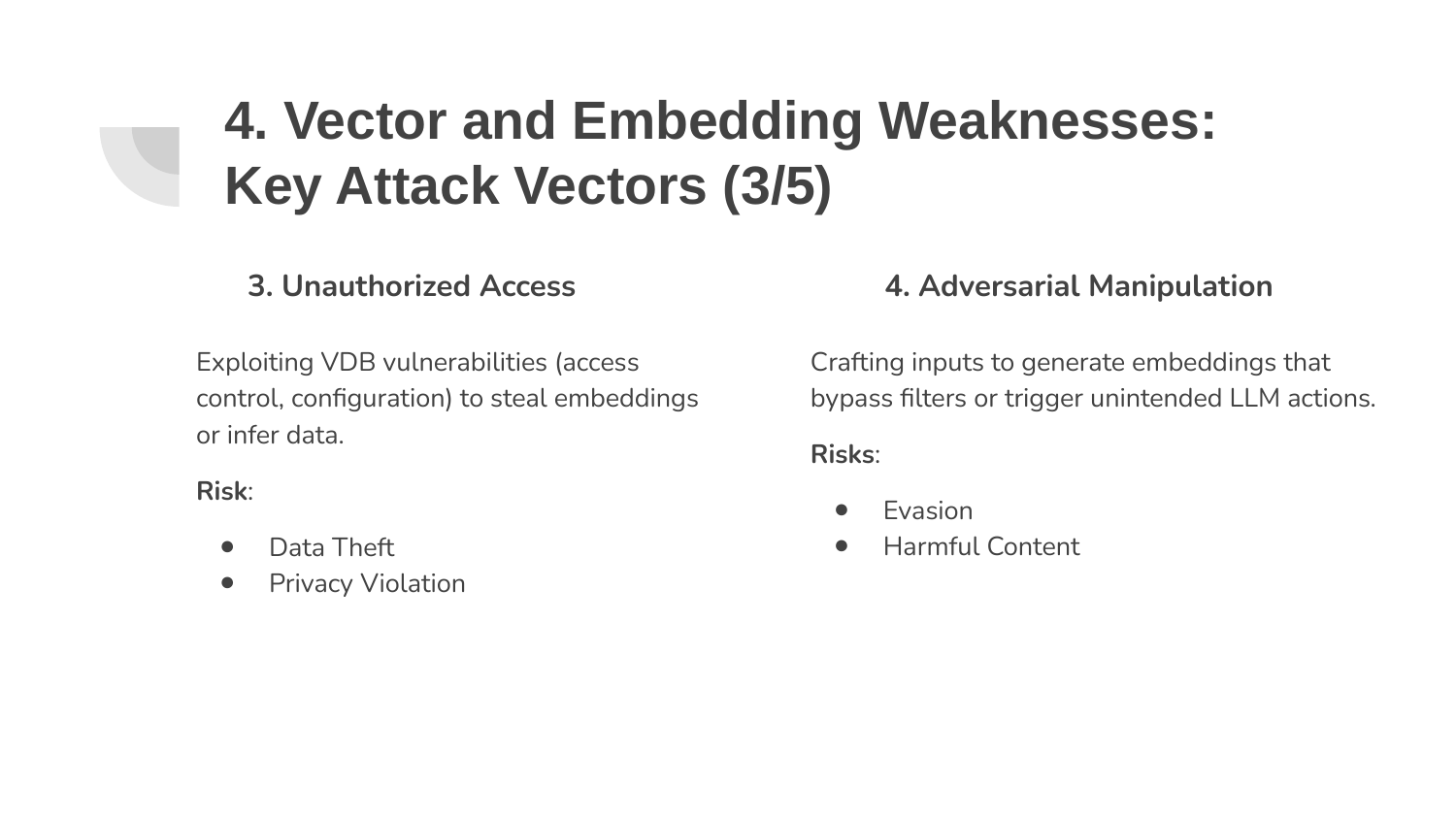

# 4. Vector and Embedding Weaknesses: Key Attack Vectors (3/5)
3. Unauthorized Access
4. Adversarial Manipulation
Exploiting VDB vulnerabilities (access control, configuration) to steal embeddings or infer data.
Risk:
Data Theft
Privacy Violation
Crafting inputs to generate embeddings that bypass filters or trigger unintended LLM actions.
Risks:
Evasion
Harmful Content